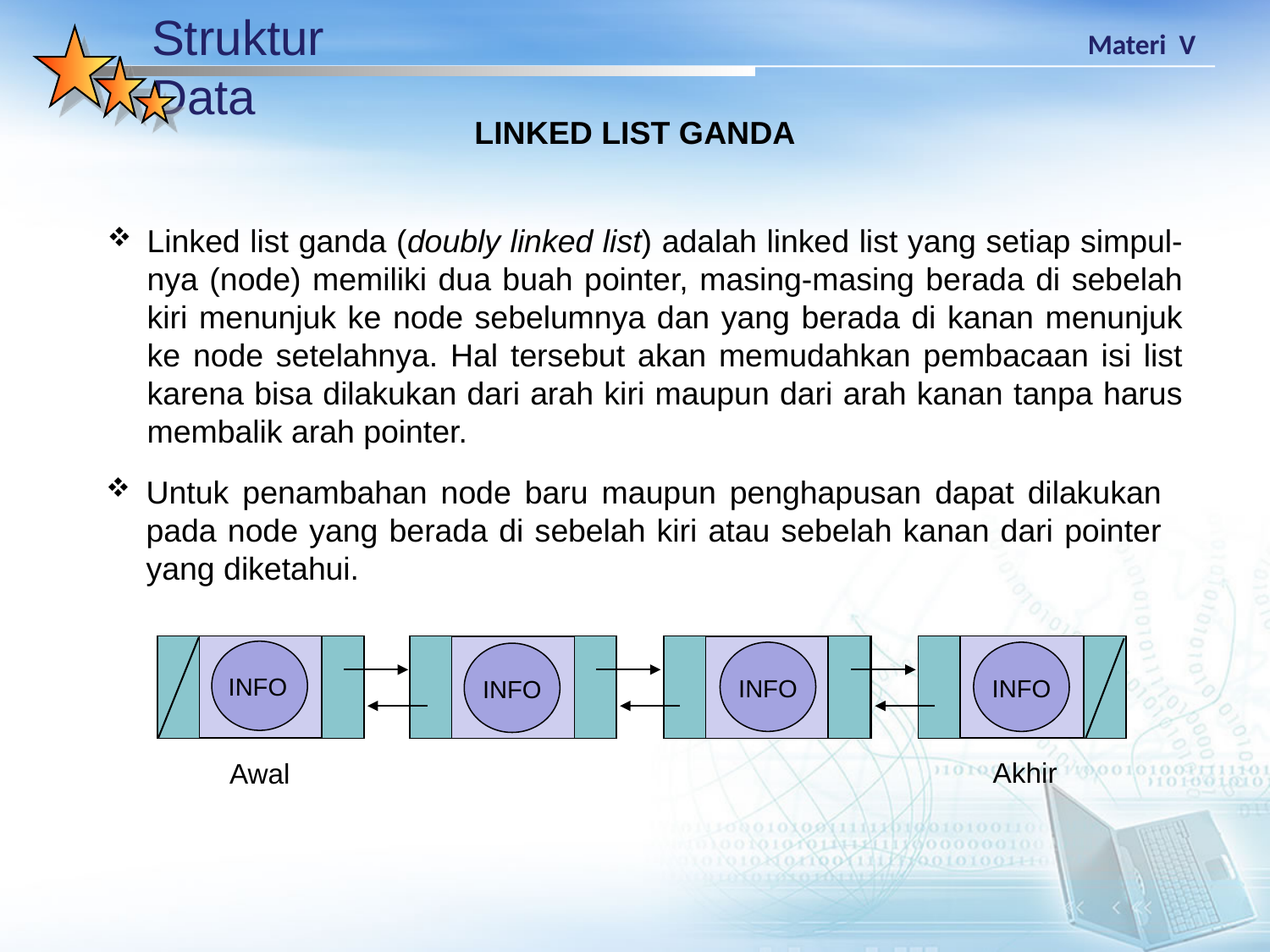

LINKED LIST GANDA
Linked list ganda (doubly linked list) adalah linked list yang setiap simpul-nya (node) memiliki dua buah pointer, masing-masing berada di sebelah kiri menunjuk ke node sebelumnya dan yang berada di kanan menunjuk ke node setelahnya. Hal tersebut akan memudahkan pembacaan isi list karena bisa dilakukan dari arah kiri maupun dari arah kanan tanpa harus membalik arah pointer.
Untuk penambahan node baru maupun penghapusan dapat dilakukan pada node yang berada di sebelah kiri atau sebelah kanan dari pointer yang diketahui.

INFO
INFO
INFO
INFO
Akhir
Awal